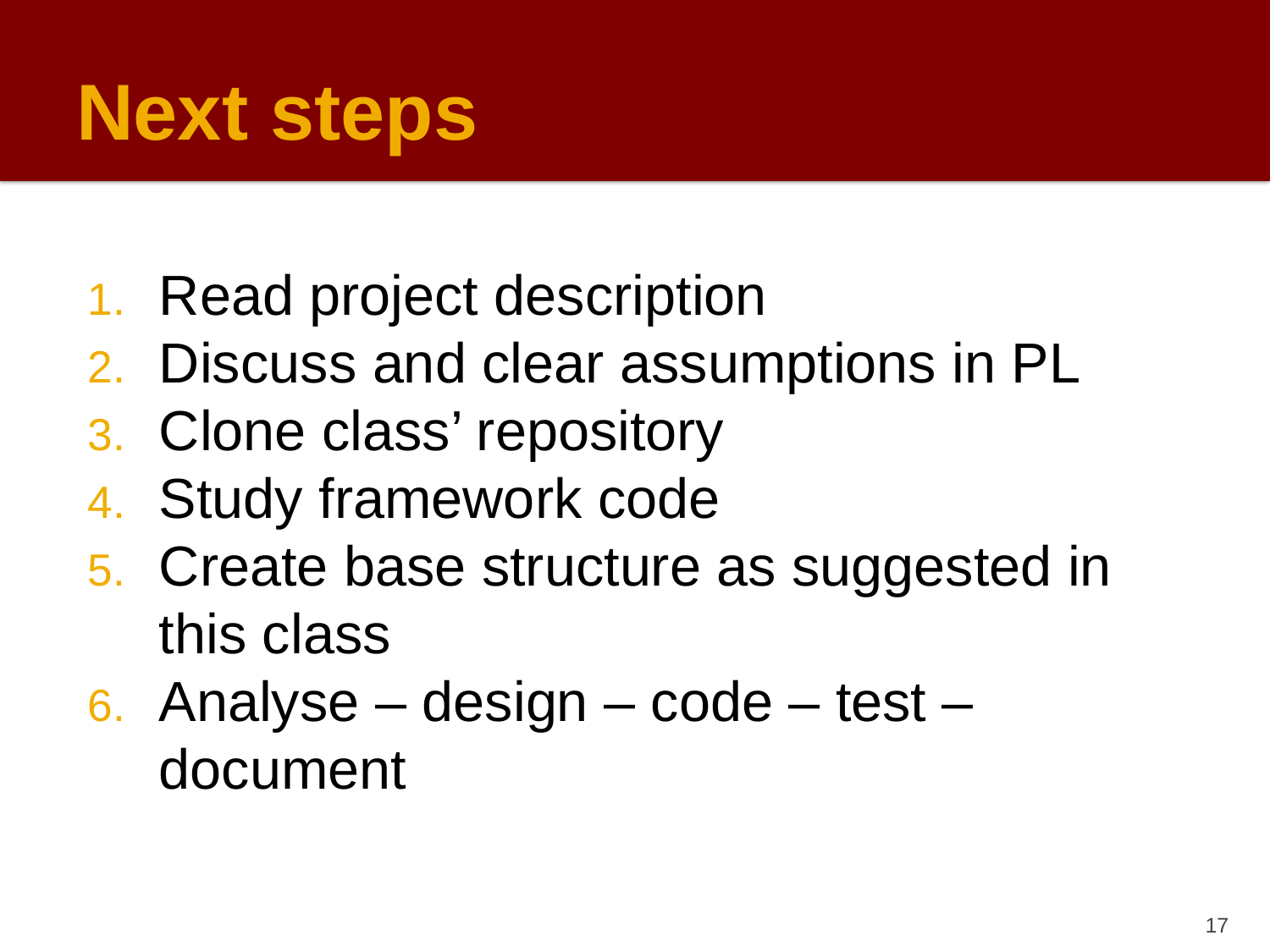

# Next steps
Read project description
Discuss and clear assumptions in PL
Clone class’ repository
Study framework code
Create base structure as suggested in this class
Analyse – design – code – test – document
17